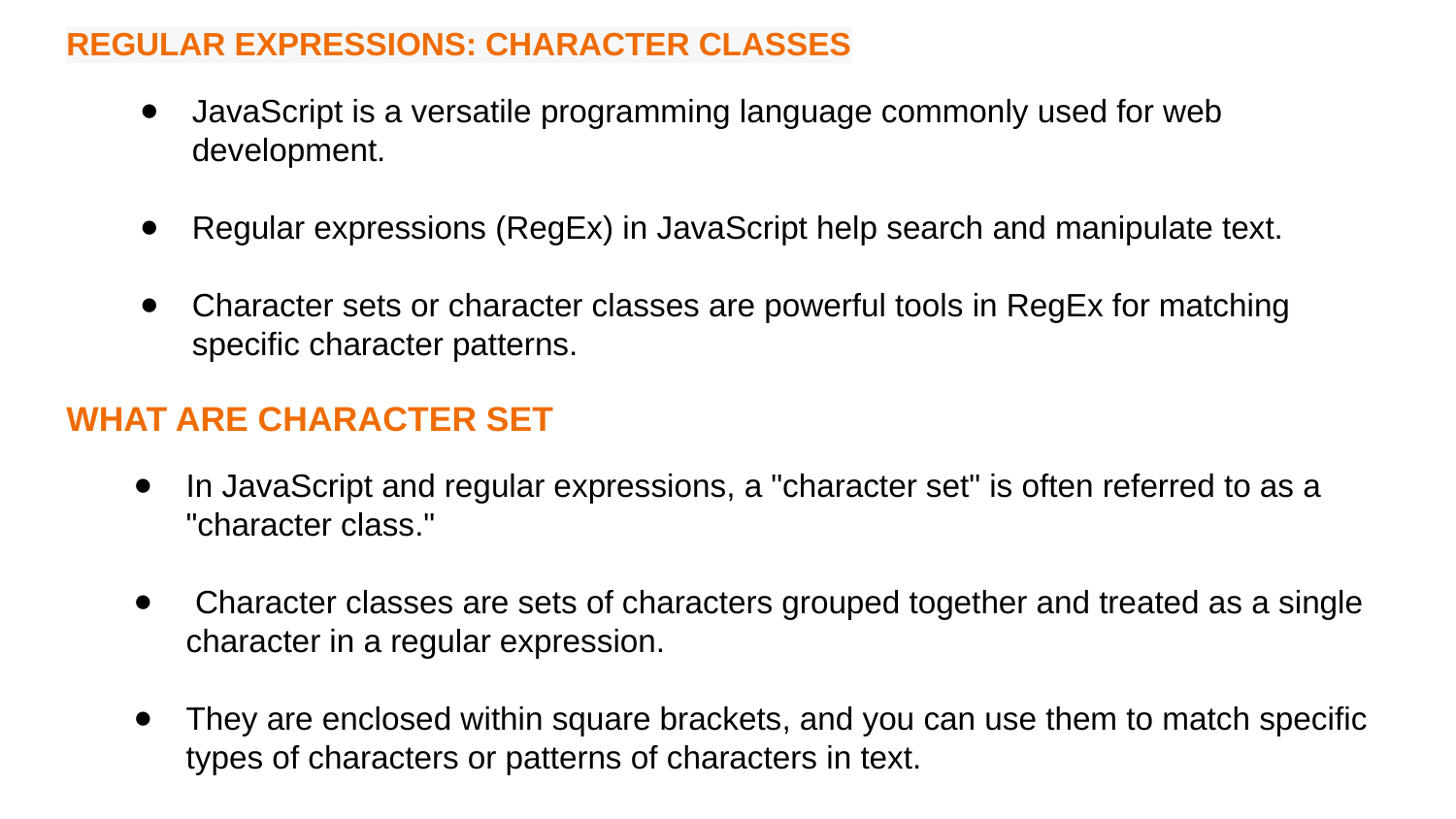

REGULAR EXPRESSIONS: CHARACTER CLASSES

JavaScript is a versatile programming language commonly used for web development.

Regular expressions (RegEx) in JavaScript help search and manipulate text.

Character sets or character classes are powerful tools in RegEx for matching specific character patterns.

WHAT ARE CHARACTER SET
In JavaScript and regular expressions, a "character set" is often referred to as a "character class."

 Character classes are sets of characters grouped together and treated as a single character in a regular expression.

They are enclosed within square brackets, and you can use them to match specific types of characters or patterns of characters in text.